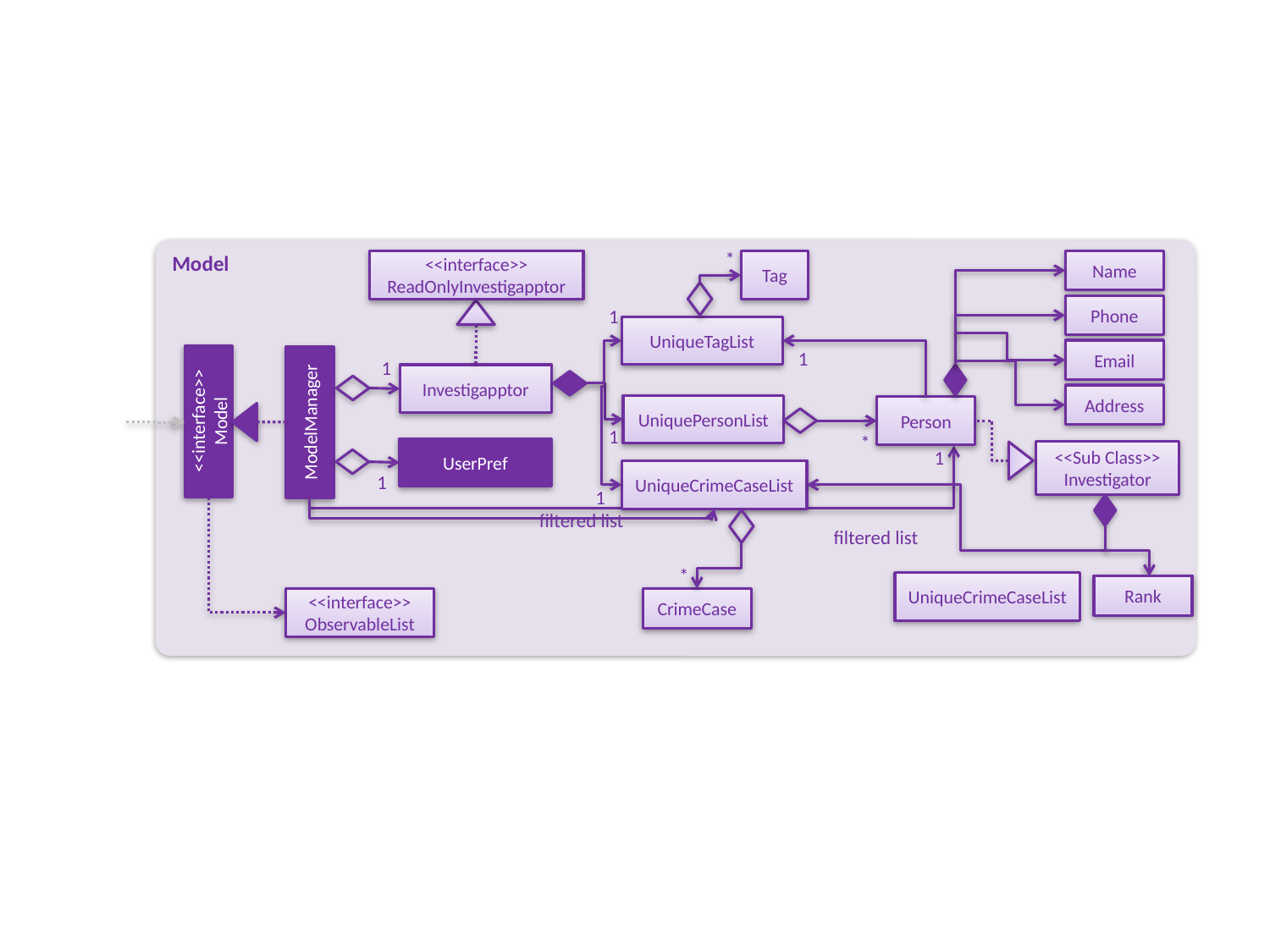

Model
*
Name
<<interface>>
ReadOnlyInvestigapptor
Tag

Phone

1
UniqueTagList
Email
1
1

Investigapptor

Address
UniquePersonList
Person
<<interface>>
Model
ModelManager

1
*
UserPref
<<Sub Class>>
Investigator
1

UniqueCrimeCaseList
1
1

filtered list

filtered list
*
UniqueCrimeCaseList
Rank
<<interface>>
ObservableList
CrimeCase